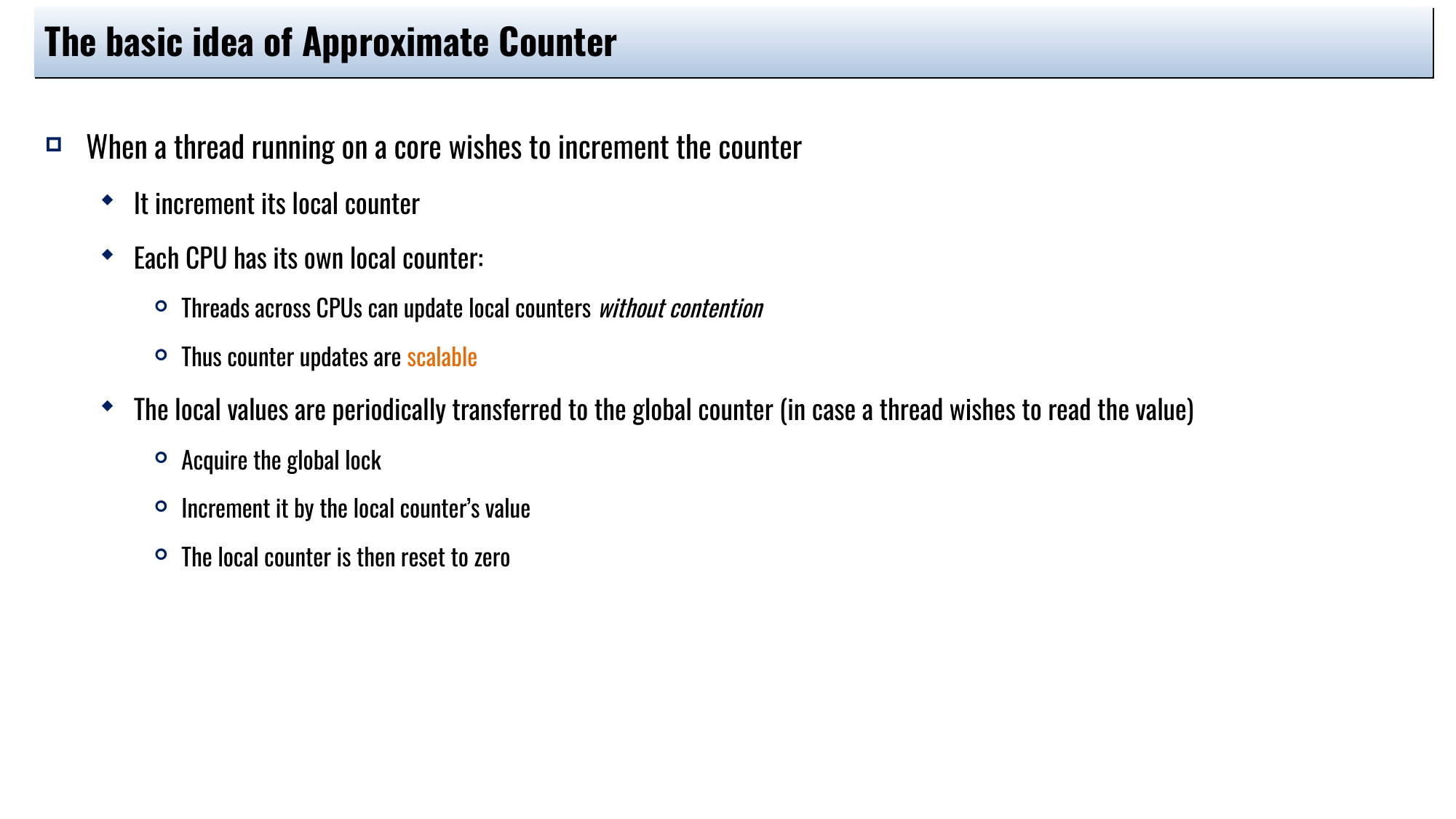

# The basic idea of Approximate Counter
When a thread running on a core wishes to increment the counter
It increment its local counter
Each CPU has its own local counter:
Threads across CPUs can update local counters without contention
Thus counter updates are scalable
The local values are periodically transferred to the global counter (in case a thread wishes to read the value)
Acquire the global lock
Increment it by the local counter’s value
The local counter is then reset to zero